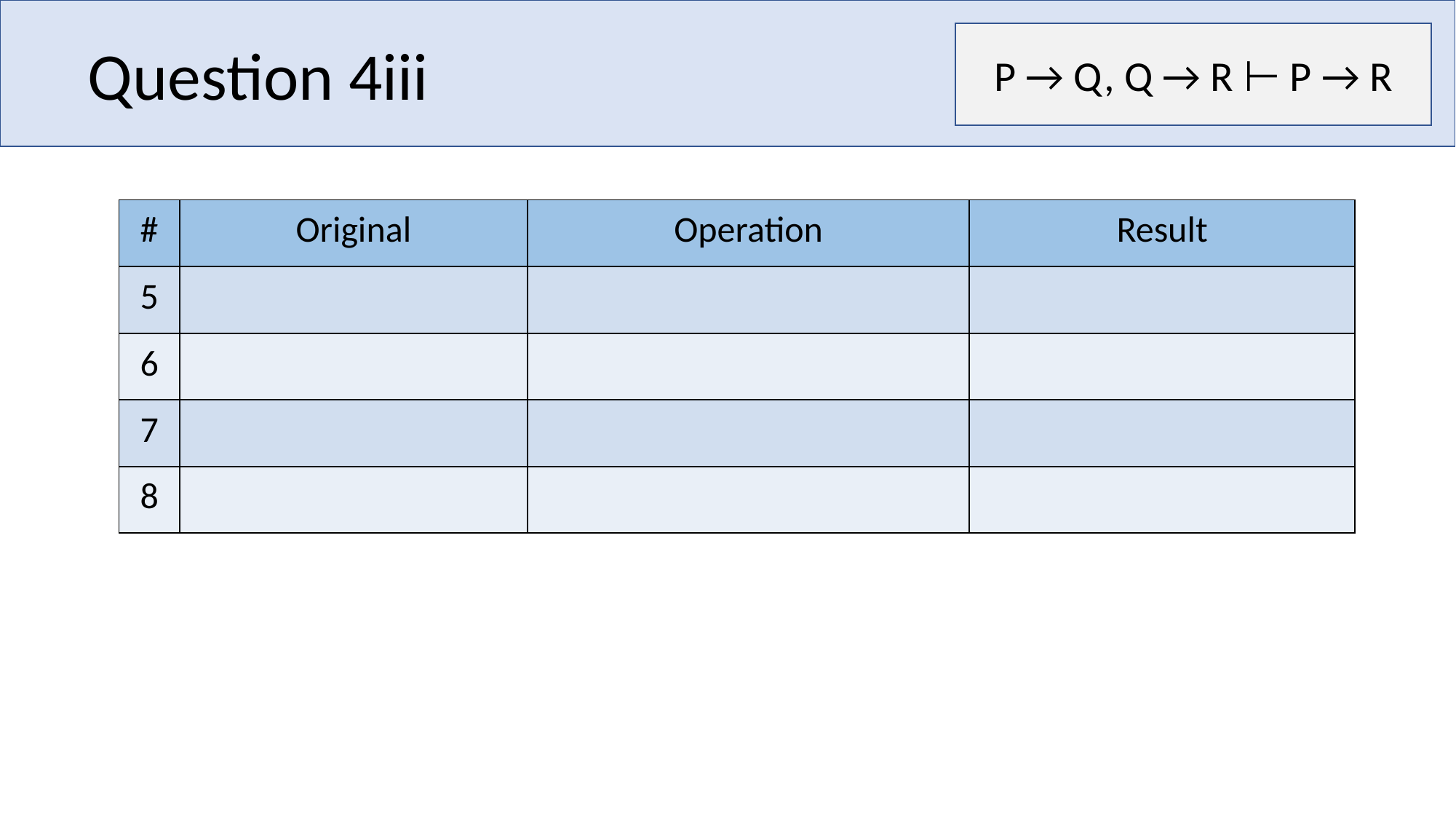

# Question 4iii

P → Q, Q → R ⊢ P → R
| # | Original | Operation | Result |
| --- | --- | --- | --- |
| 5 |  |  |  |
| 6 |  |  |  |
| 7 |  |  |  |
| 8 |  |  |  |